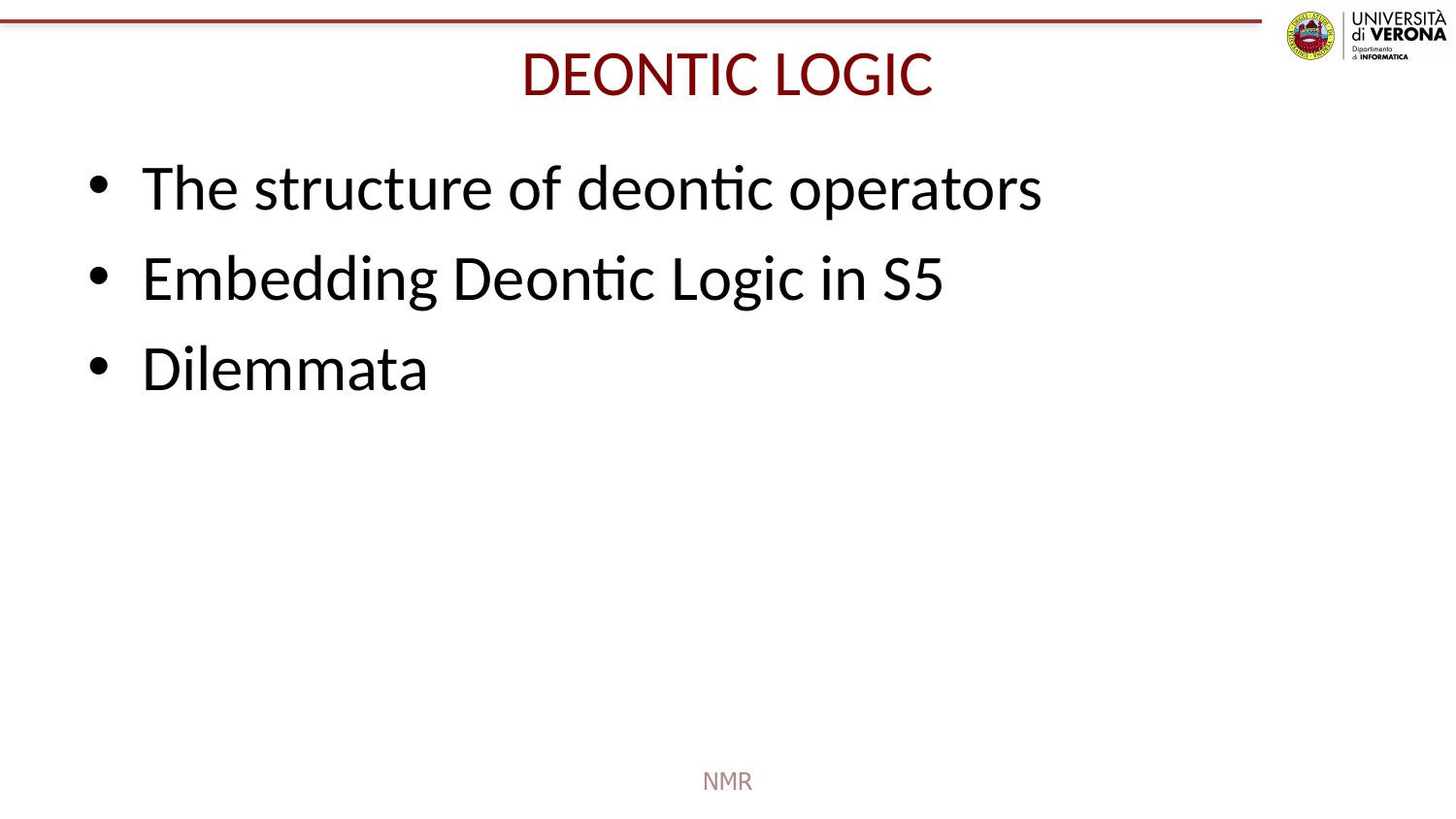

# DEONTIC LOGIC
The structure of deontic operators
Embedding Deontic Logic in S5
Dilemmata
NMR